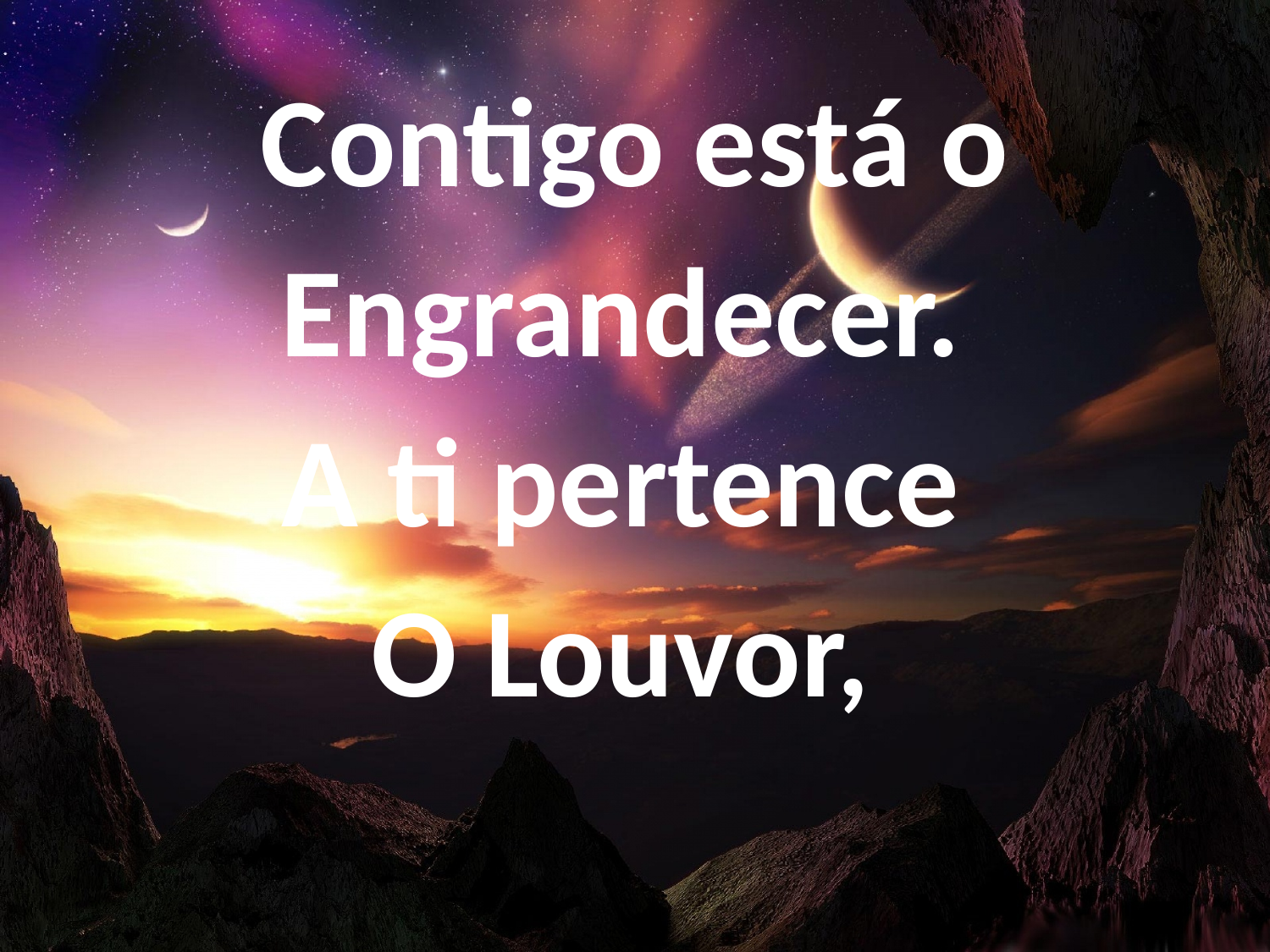

Contigo está o
Engrandecer.
A ti pertence
O Louvor,